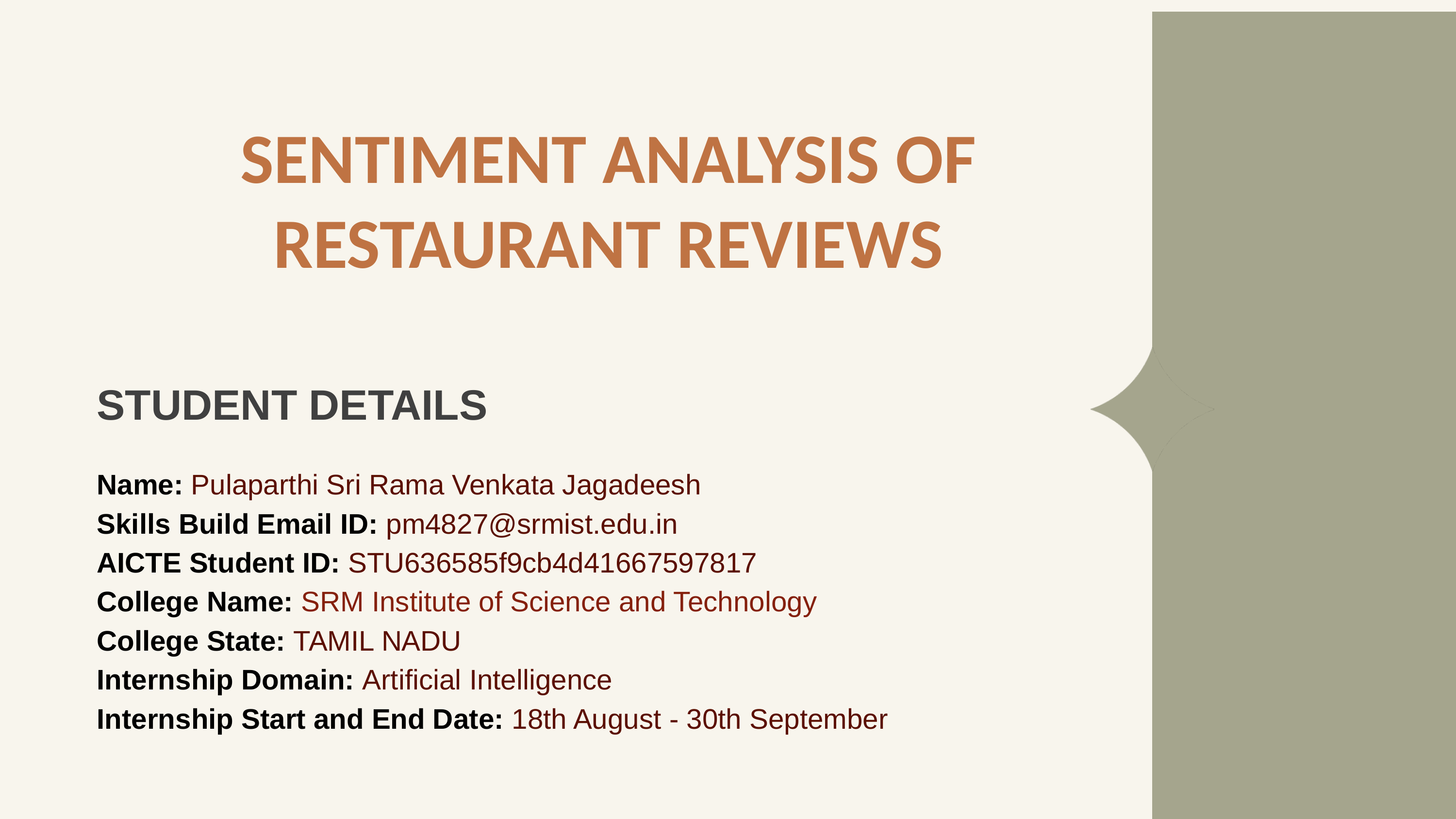

SENTIMENT ANALYSIS OF RESTAURANT REVIEWS

STUDENT DETAILS

Name: Pulaparthi Sri Rama Venkata Jagadeesh
Skills Build Email ID: pm4827@srmist.edu.in
AICTE Student ID: STU636585f9cb4d41667597817
College Name: SRM Institute of Science and Technology
College State: TAMIL NADU
Internship Domain: Artificial Intelligence
Internship Start and End Date: 18th August - 30th September